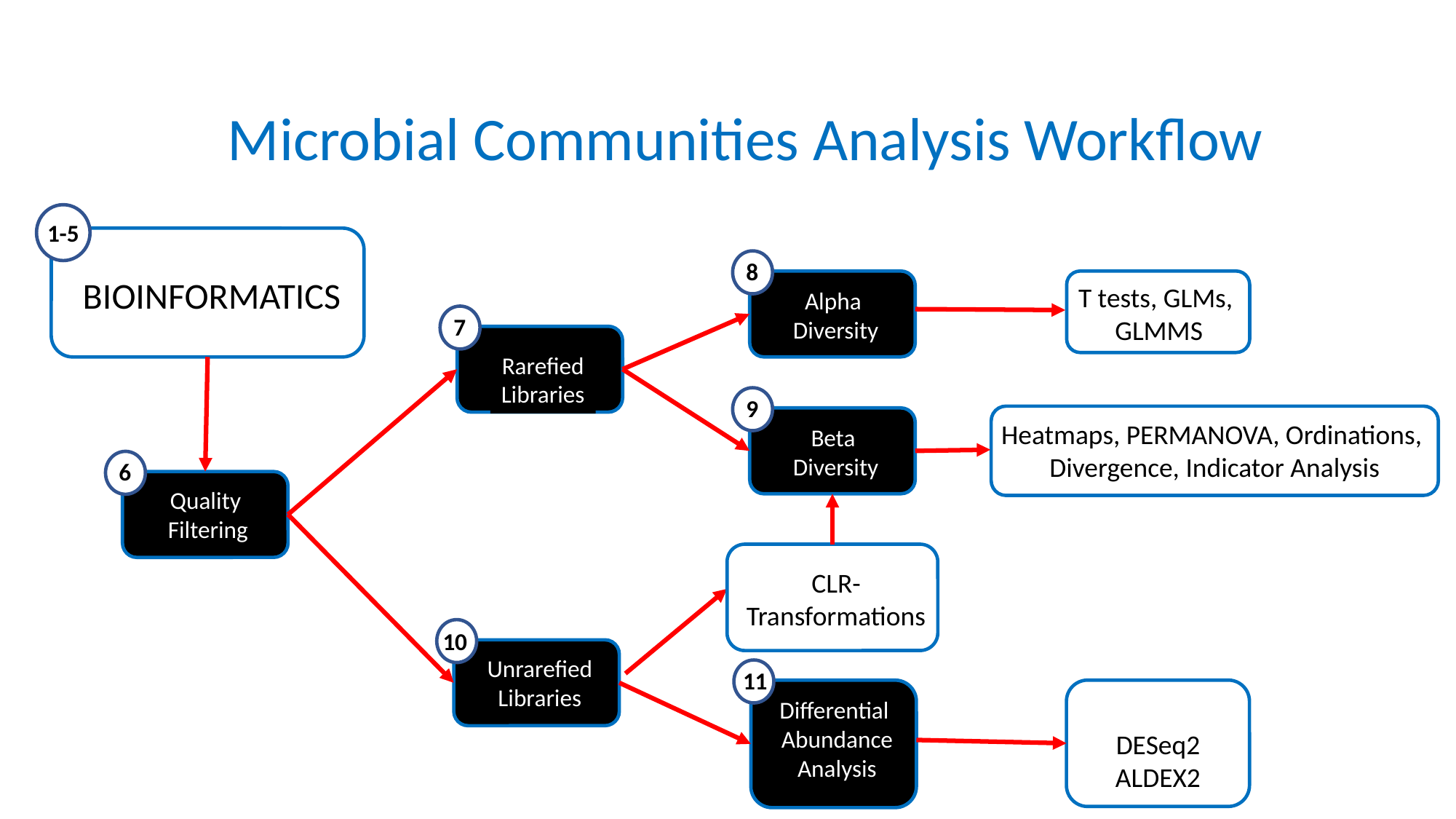

Microbial Communities Analysis Workflow

1-5

8
BIOINFORMATICS

T tests, GLMs,
GLMMS
Alpha
Diversity

7

Rarefied
Libraries

9

Heatmaps, PERMANOVA, Ordinations,
Divergence, Indicator Analysis
Beta
Diversity

6

Quality
Filtering

CLR-
Transformations

10

Unrarefied
Libraries
11

Differential
Abundance
Analysis
DESeq2
ALDEX2